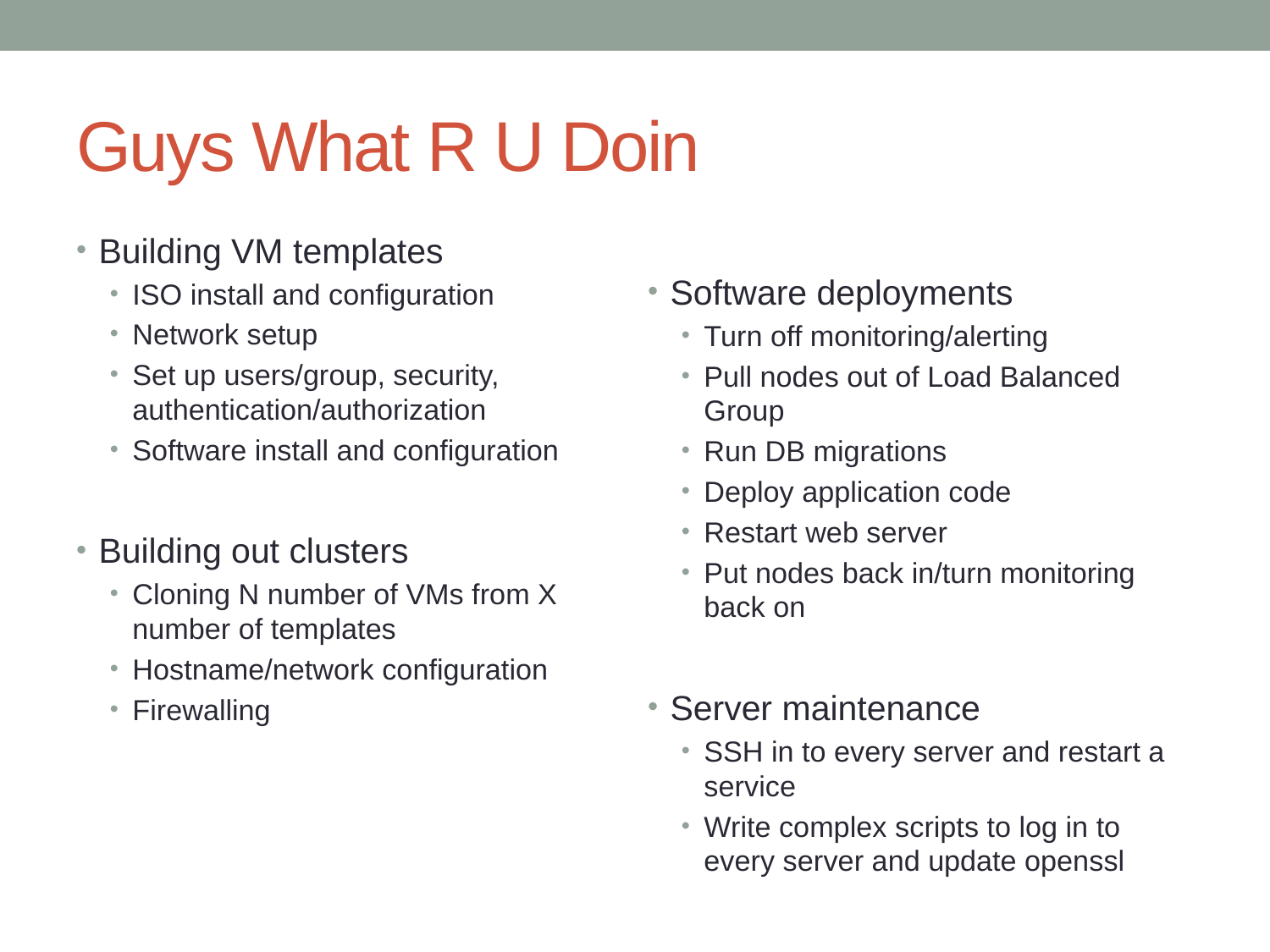

# Guys What R U Doin
Building VM templates
ISO install and configuration
Network setup
Set up users/group, security, authentication/authorization
Software install and configuration

Building out clusters
Cloning N number of VMs from X number of templates
Hostname/network configuration
Firewalling

Software deployments
Turn off monitoring/alerting
Pull nodes out of Load Balanced Group
Run DB migrations
Deploy application code
Restart web server
Put nodes back in/turn monitoring back on

Server maintenance
SSH in to every server and restart a service
Write complex scripts to log in to every server and update openssl